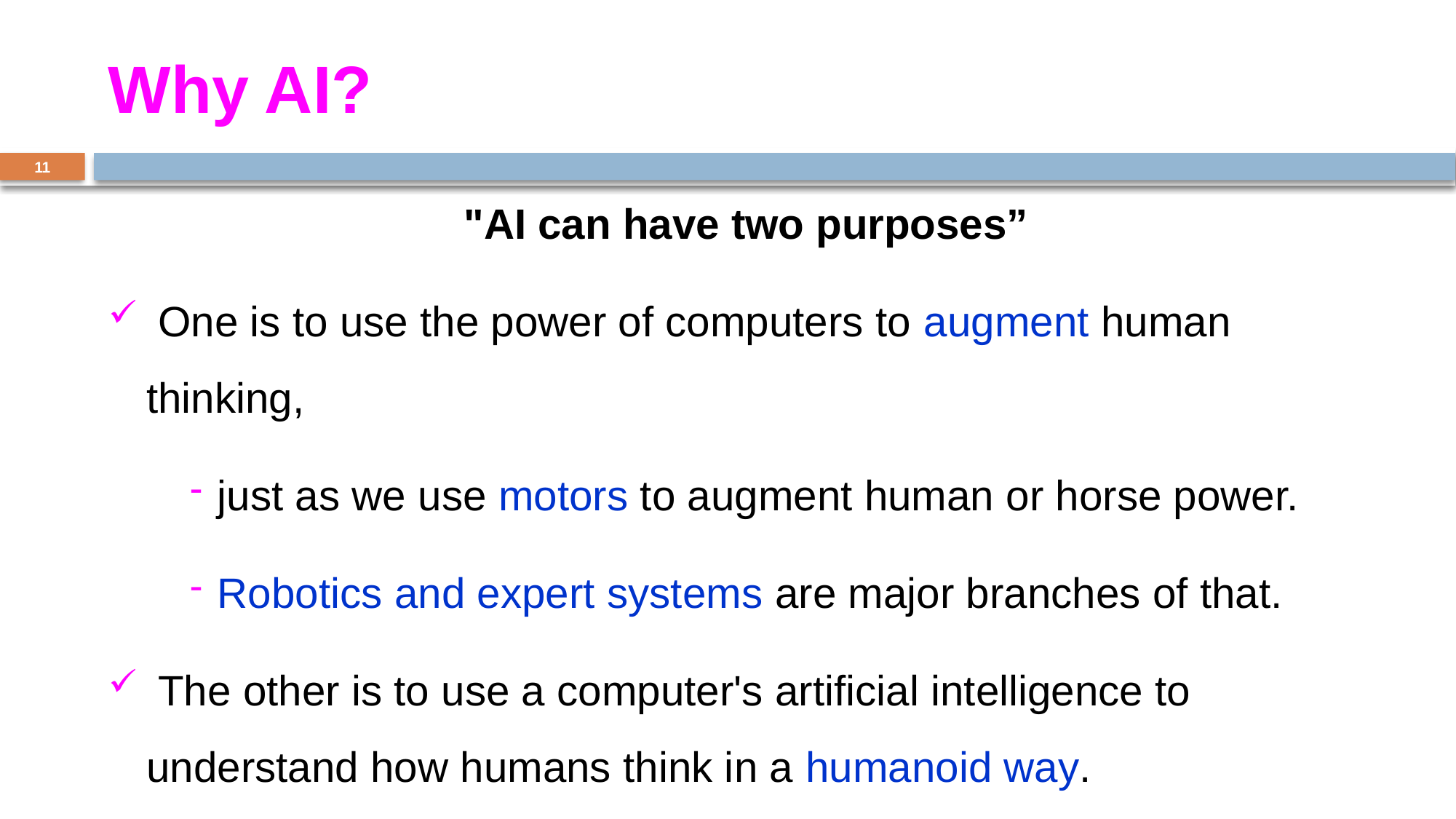

# Why AI?
11
"AI can have two purposes”
 One is to use the power of computers to augment human thinking,
just as we use motors to augment human or horse power.
Robotics and expert systems are major branches of that.
 The other is to use a computer's artificial intelligence to understand how humans think in a humanoid way.